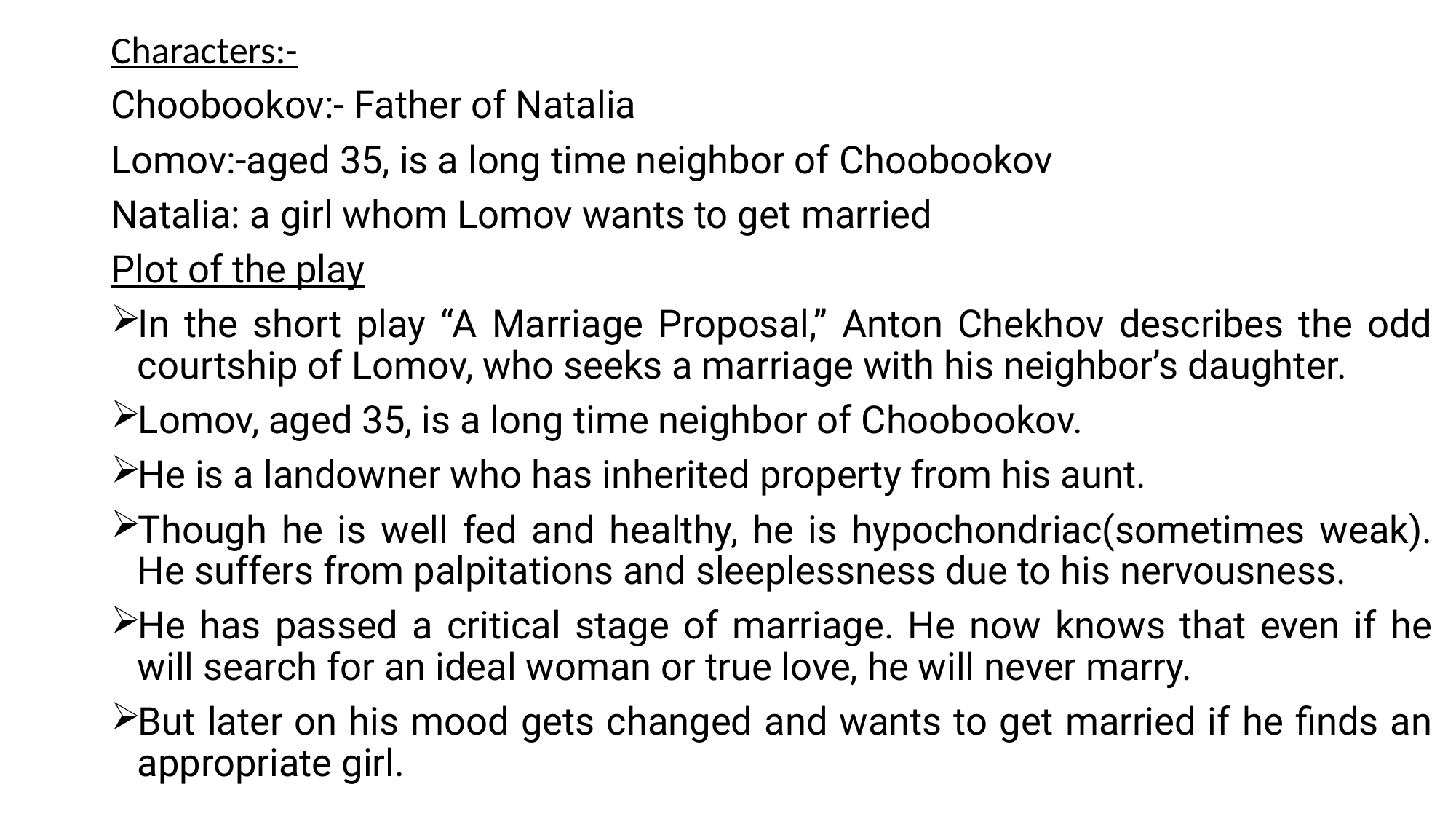

Characters:-
Choobookov:- Father of Natalia
Lomov:-aged 35, is a long time neighbor of Choobookov
Natalia: a girl whom Lomov wants to get married
Plot of the play
In the short play “A Marriage Proposal,” Anton Chekhov describes the odd courtship of Lomov, who seeks a marriage with his neighbor’s daughter.
Lomov, aged 35, is a long time neighbor of Choobookov.
He is a landowner who has inherited property from his aunt.
Though he is well fed and healthy, he is hypochondriac(sometimes weak). He suffers from palpitations and sleeplessness due to his nervousness.
He has passed a critical stage of marriage. He now knows that even if he will search for an ideal woman or true love, he will never marry.
But later on his mood gets changed and wants to get married if he finds an appropriate girl.